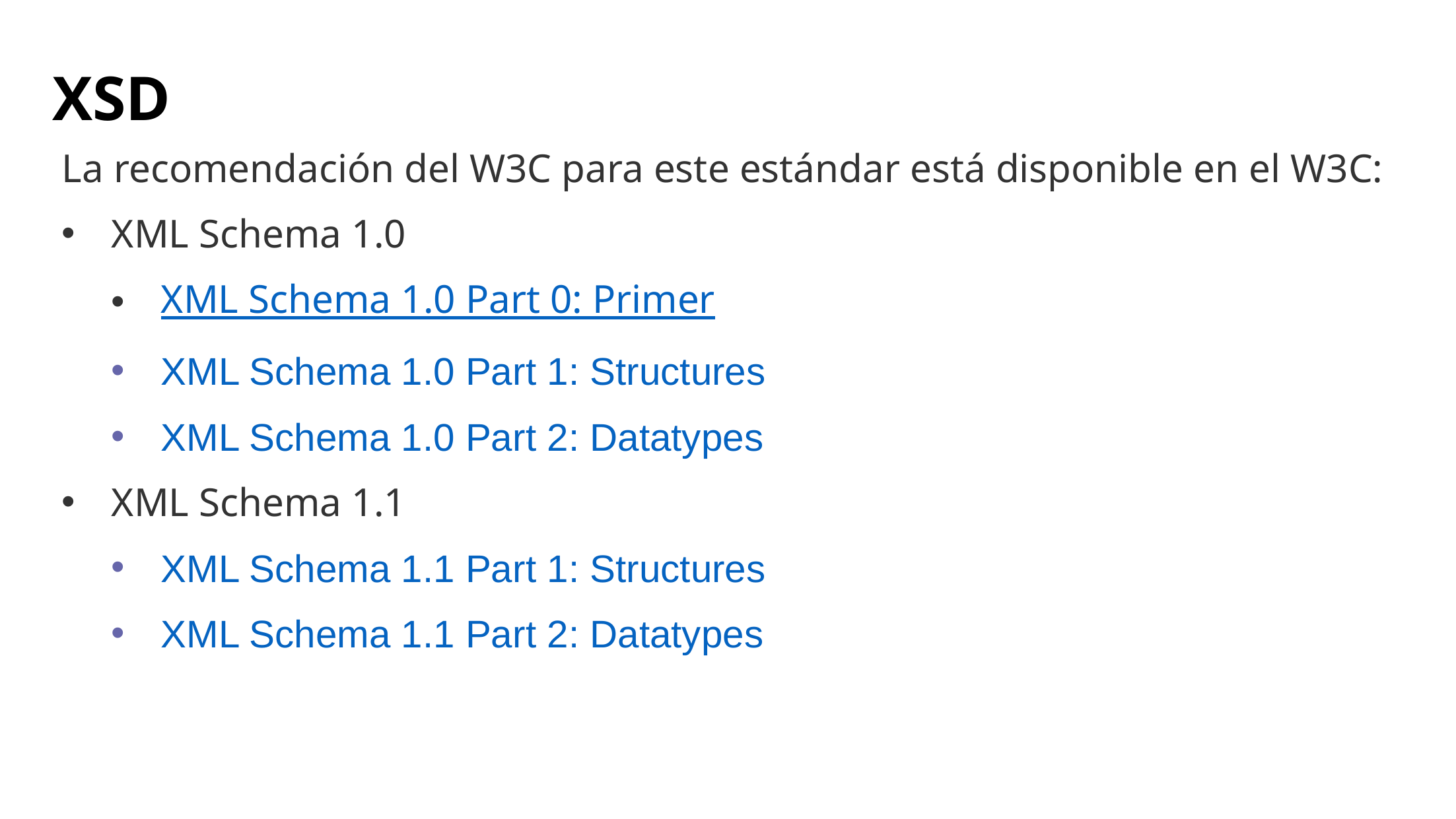

# XSD
La recomendación del W3C para este estándar está disponible en el W3C:
XML Schema 1.0
XML Schema 1.0 Part 0: Primer
XML Schema 1.0 Part 1: Structures
XML Schema 1.0 Part 2: Datatypes
XML Schema 1.1
XML Schema 1.1 Part 1: Structures
XML Schema 1.1 Part 2: Datatypes